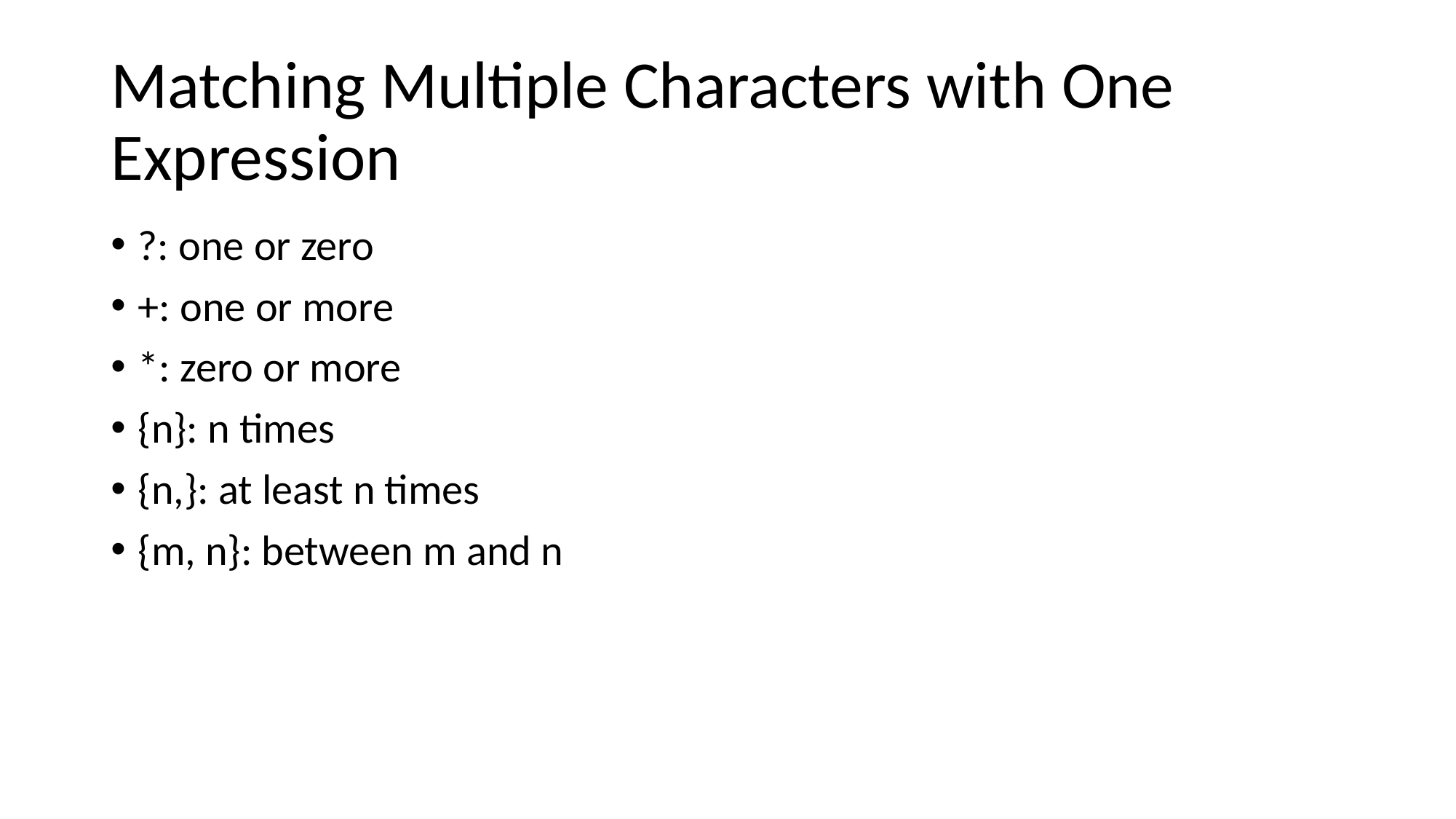

# Matching Multiple Characters with One Expression
?: one or zero
+: one or more
*: zero or more
{n}: n times
{n,}: at least n times
{m, n}: between m and n